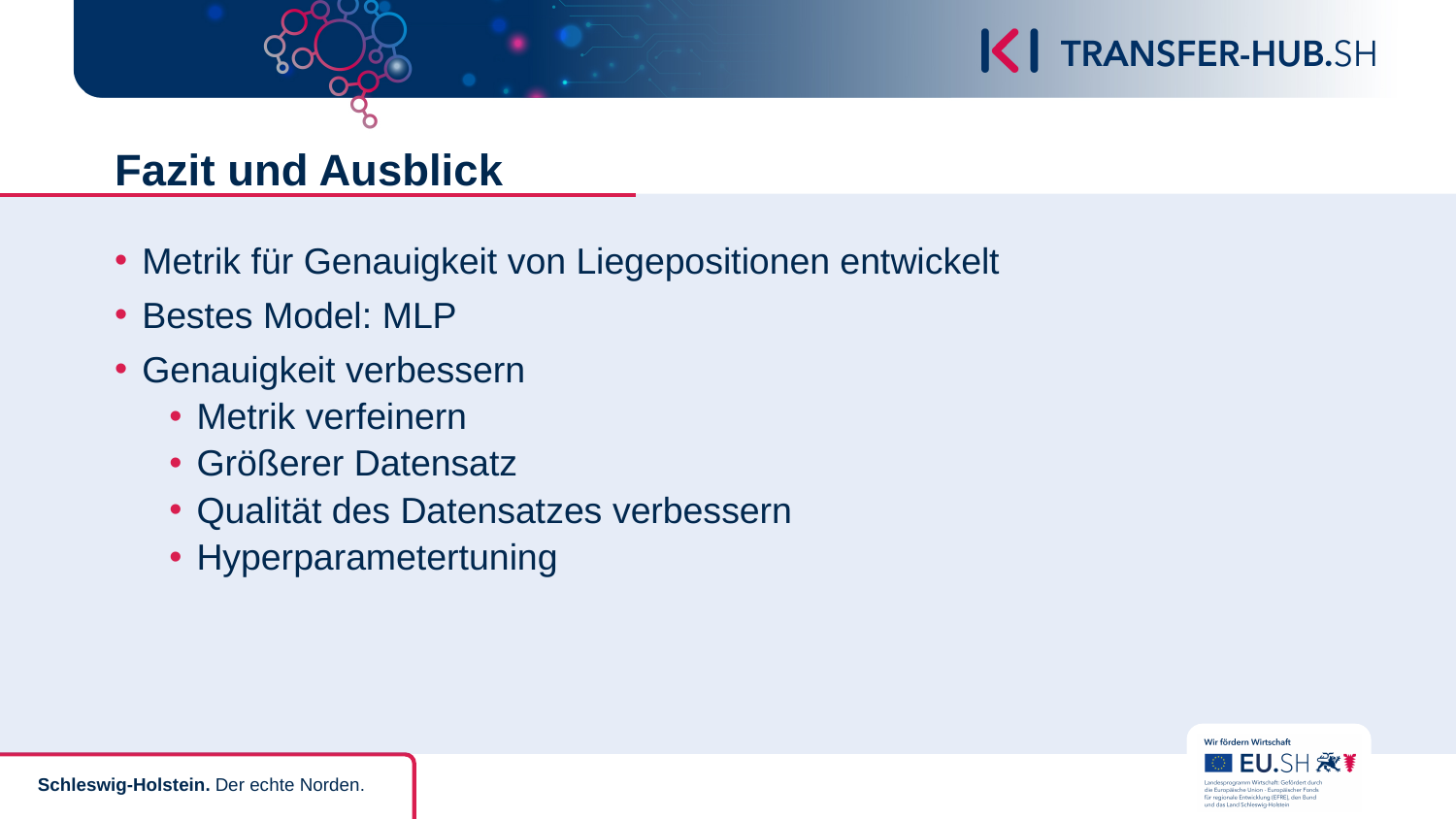

# Fazit und Ausblick
Metrik für Genauigkeit von Liegepositionen entwickelt
Bestes Model: MLP
Genauigkeit verbessern
Metrik verfeinern
Größerer Datensatz
Qualität des Datensatzes verbessern
Hyperparametertuning

Schleswig-Holstein. Der echte Norden.